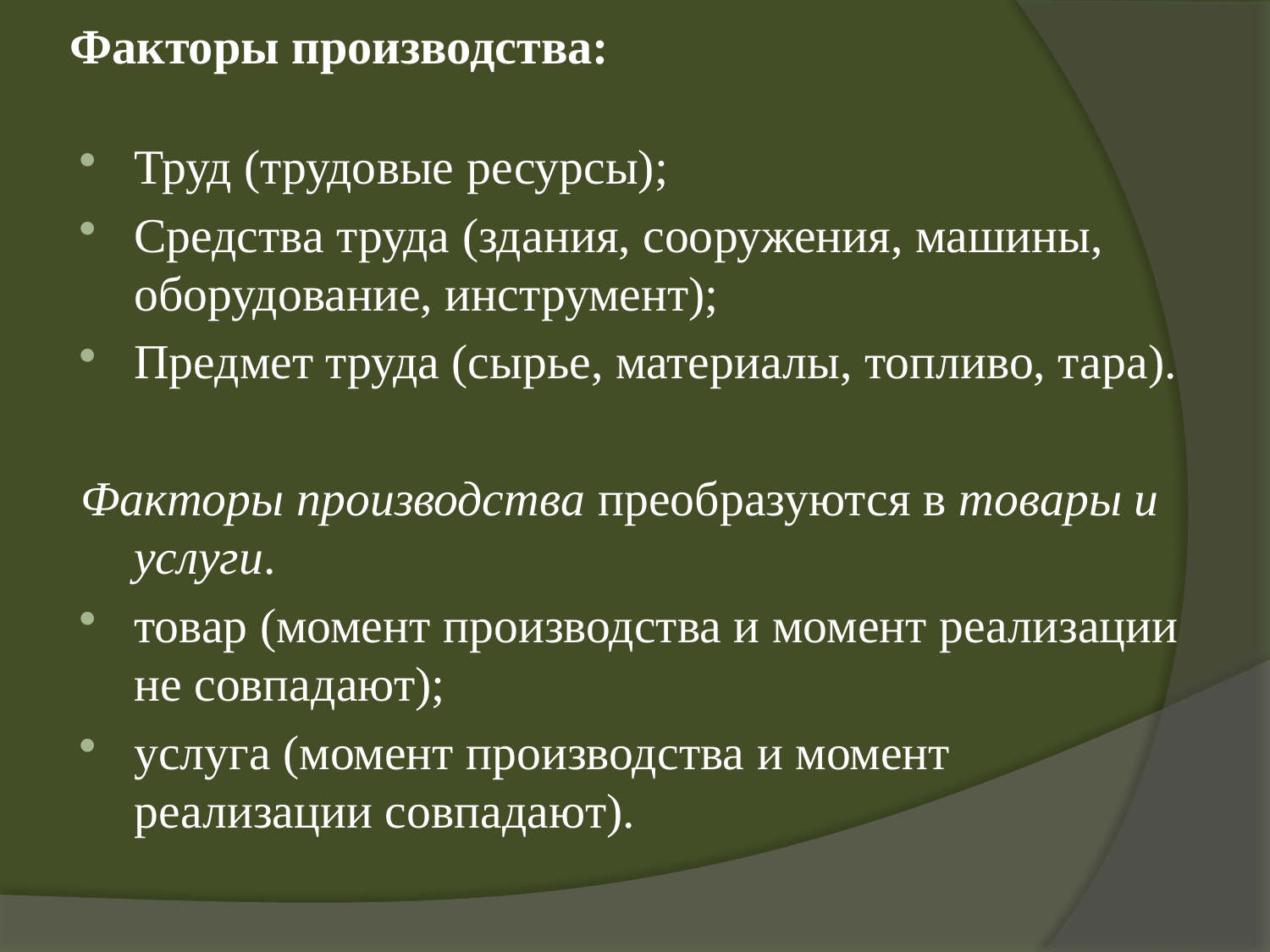

# Факторы производства:
Труд (трудовые ресурсы);
Средства труда (здания, сооружения, машины, оборудование, инструмент);
Предмет труда (сырье, материалы, топливо, тара).

Факторы производства преобразуются в товары и услуги.
товар (момент производства и момент реализации не совпадают);
услуга (момент производства и момент реализации совпадают).